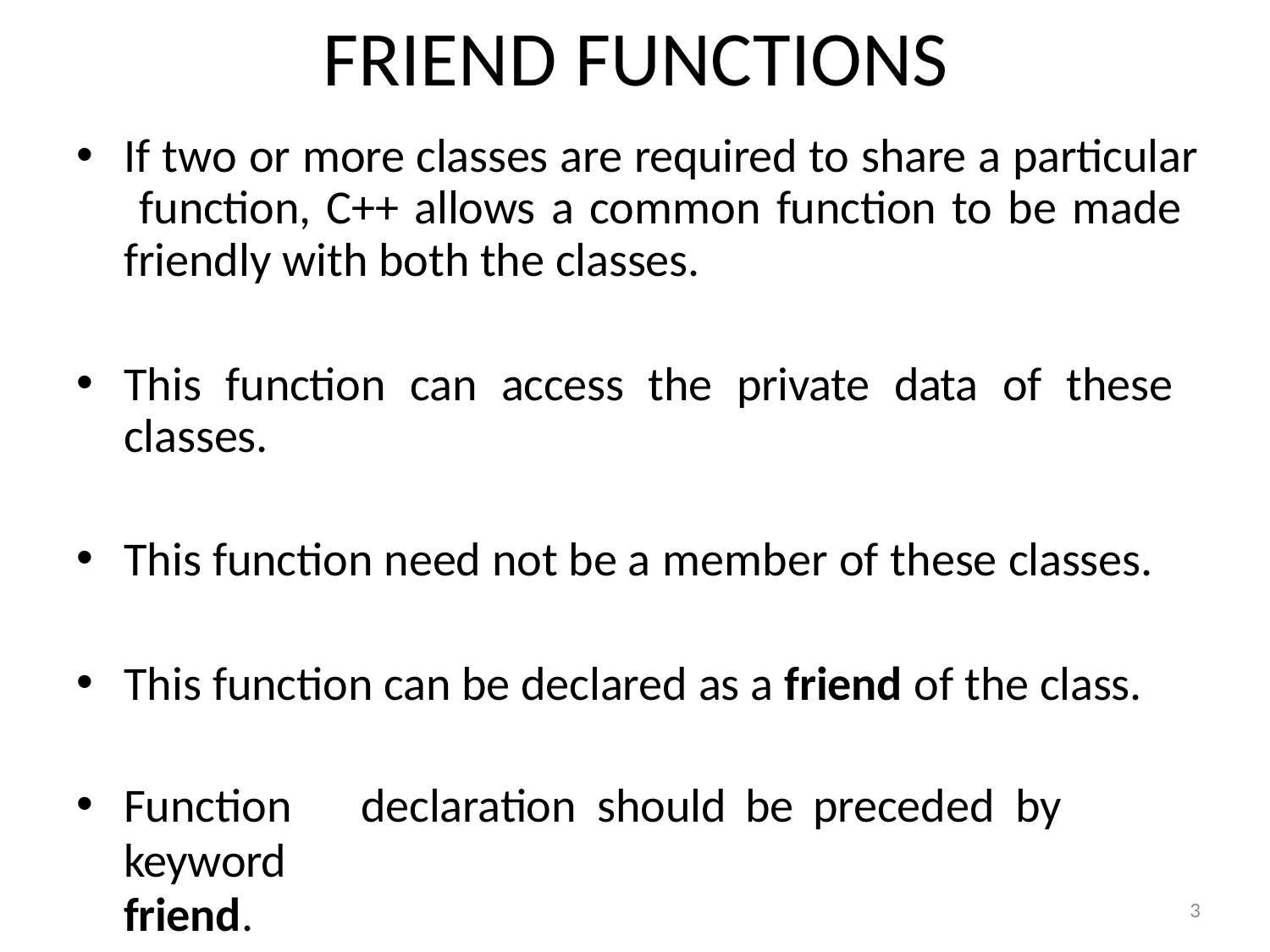

# FRIEND FUNCTIONS
If two or more classes are required to share a particular  function, C++ allows a common function to be made  friendly with both the classes.

This function can access the private data of these  classes.

This function need not be a member of these classes.

This function can be declared as a friend of the class.

Function	declaration	should	be	preceded	by	keyword
friend.
3